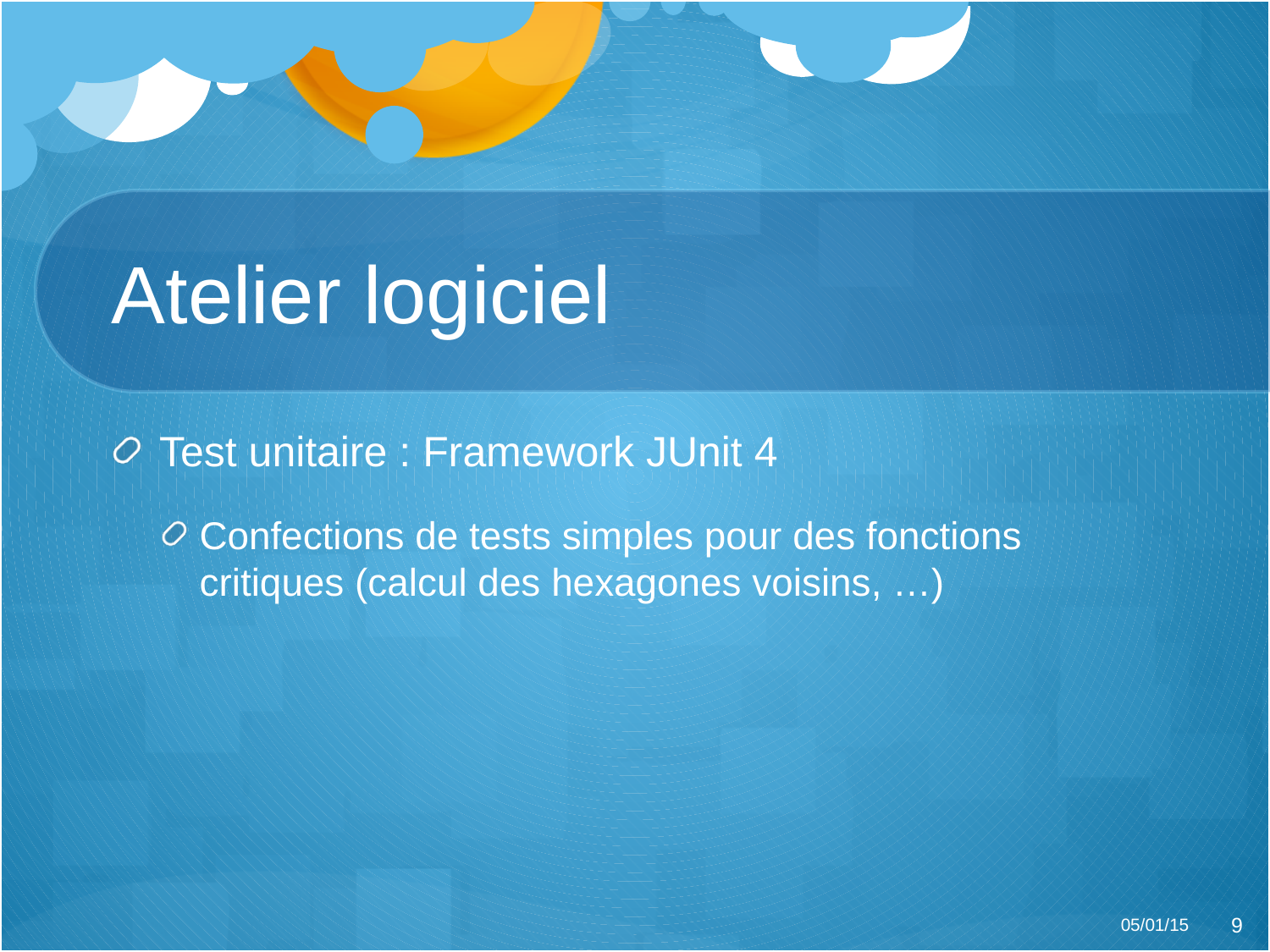

# Atelier logiciel
Test unitaire : Framework JUnit 4
Confections de tests simples pour des fonctions critiques (calcul des hexagones voisins, …)
05/01/15
9